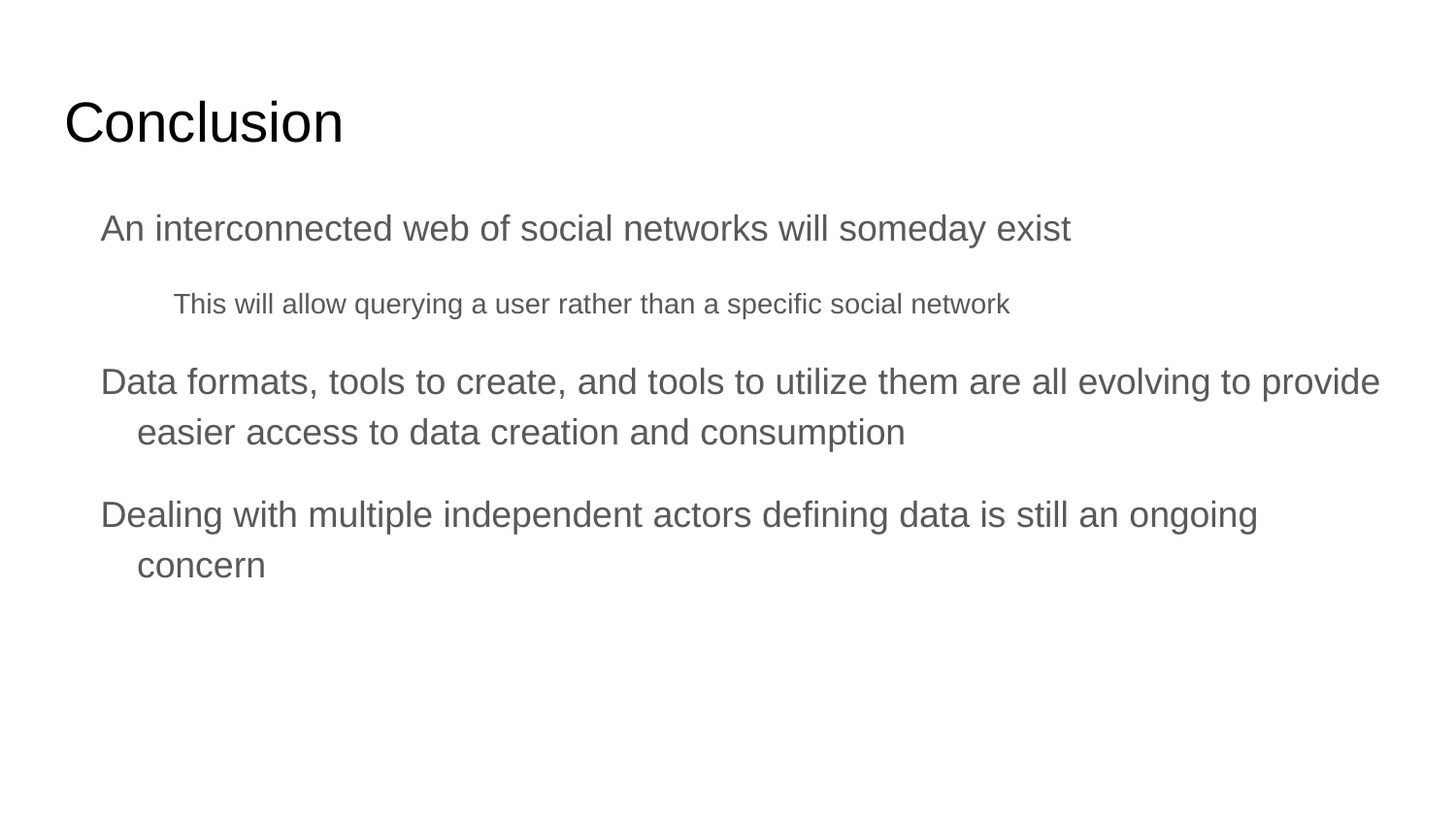

# Conclusion
An interconnected web of social networks will someday exist
This will allow querying a user rather than a specific social network
Data formats, tools to create, and tools to utilize them are all evolving to provide easier access to data creation and consumption
Dealing with multiple independent actors defining data is still an ongoing concern